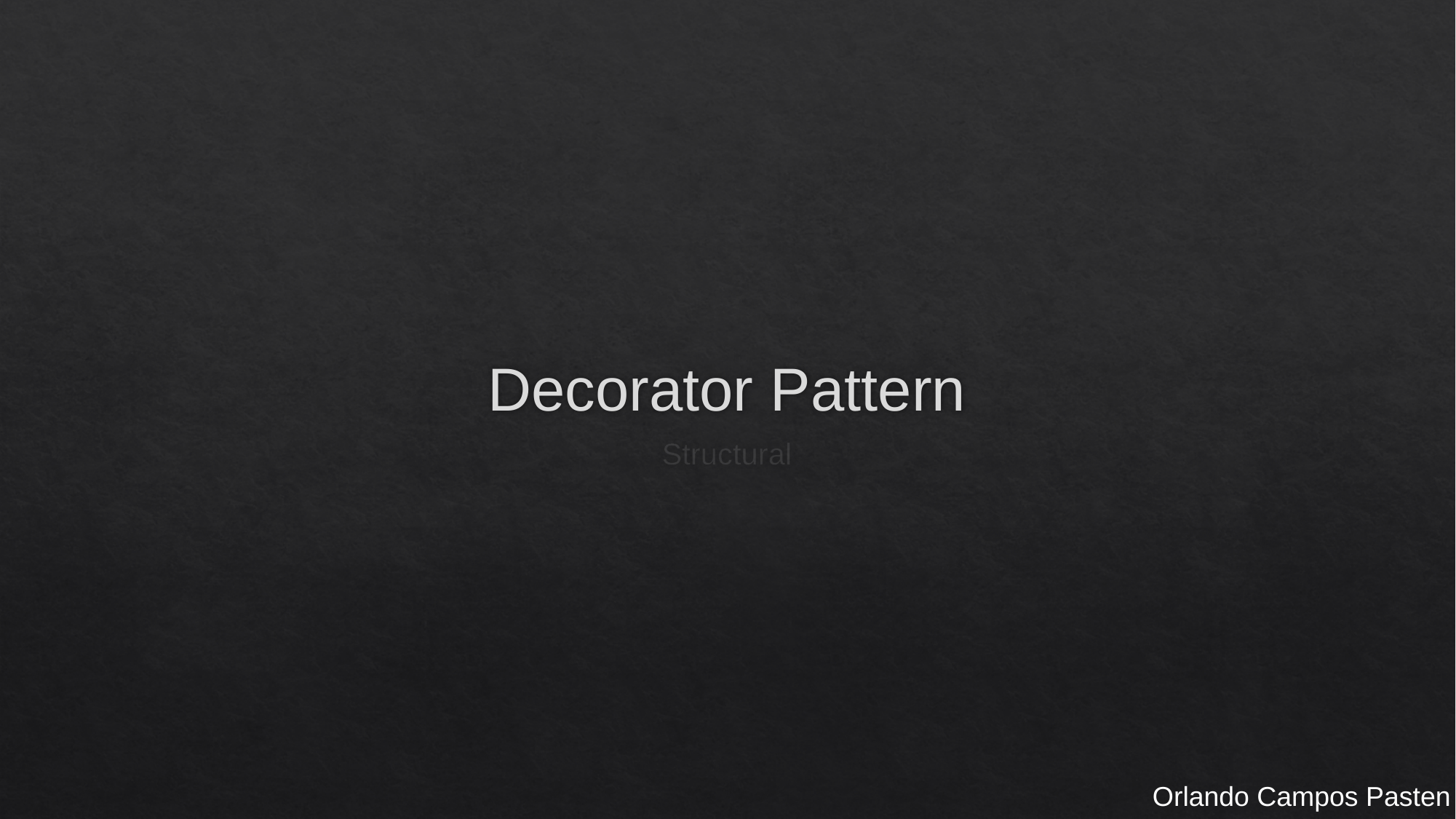

# Decorator Pattern
Structural
Orlando Campos Pasten